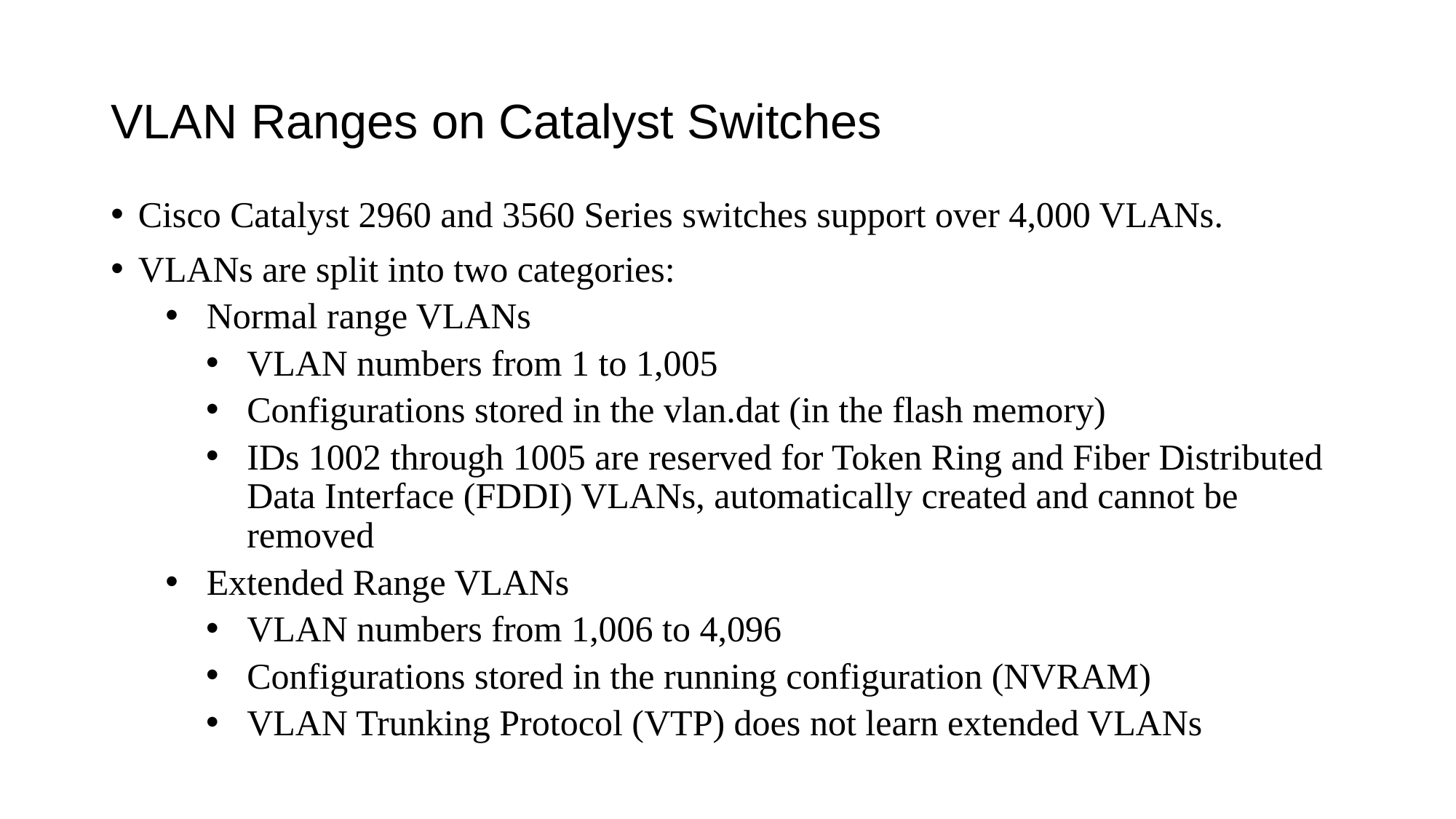

# VLAN Ranges on Catalyst Switches
Cisco Catalyst 2960 and 3560 Series switches support over 4,000 VLANs.
VLANs are split into two categories:
Normal range VLANs
VLAN numbers from 1 to 1,005
Configurations stored in the vlan.dat (in the flash memory)
IDs 1002 through 1005 are reserved for Token Ring and Fiber Distributed Data Interface (FDDI) VLANs, automatically created and cannot be removed
Extended Range VLANs
VLAN numbers from 1,006 to 4,096
Configurations stored in the running configuration (NVRAM)
VLAN Trunking Protocol (VTP) does not learn extended VLANs